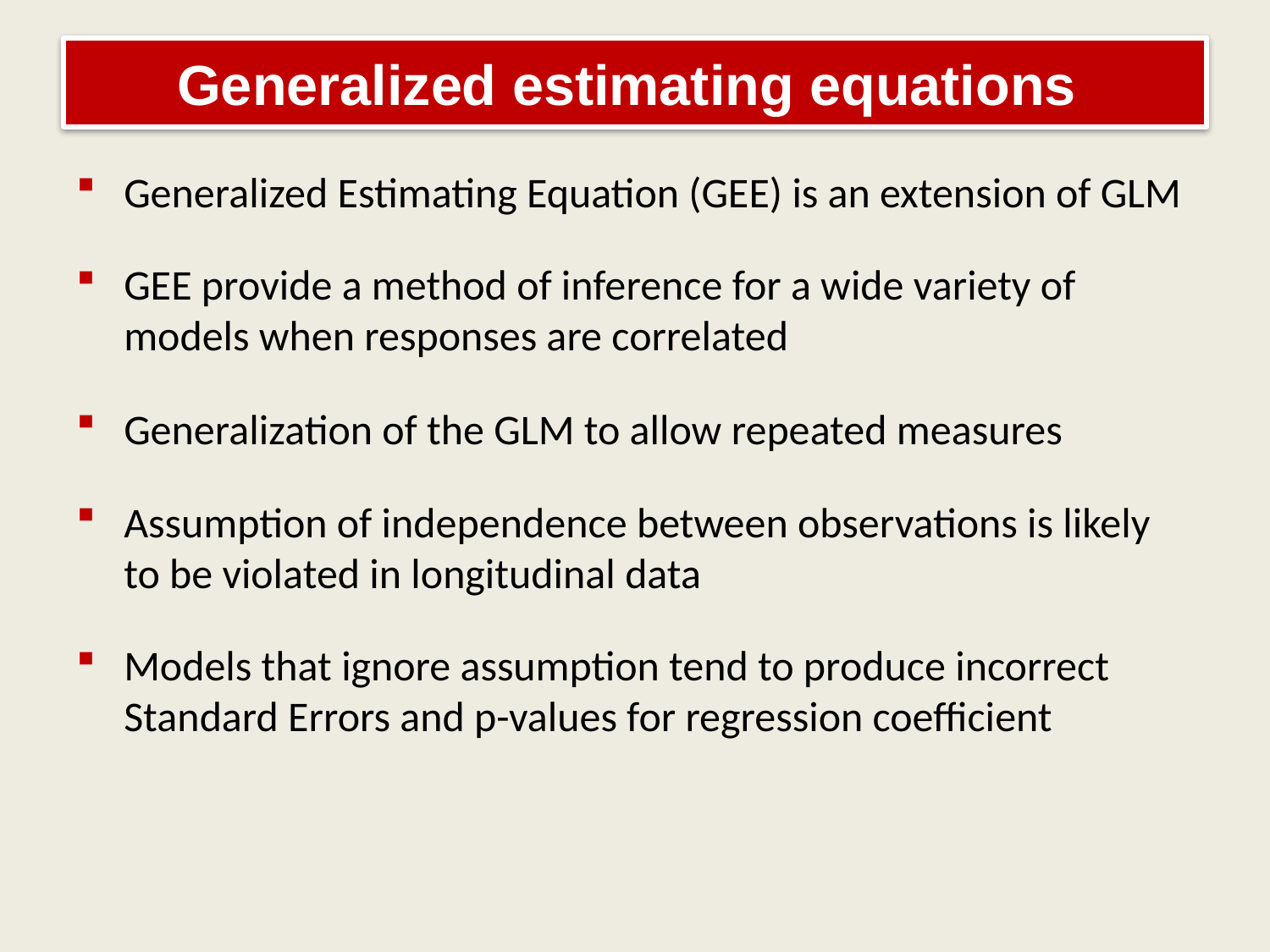

# Generalized estimating equations
Generalized Estimating Equation (GEE) is an extension of GLM
GEE provide a method of inference for a wide variety of models when responses are correlated
Generalization of the GLM to allow repeated measures
Assumption of independence between observations is likely to be violated in longitudinal data
Models that ignore assumption tend to produce incorrect Standard Errors and p-values for regression coefficient